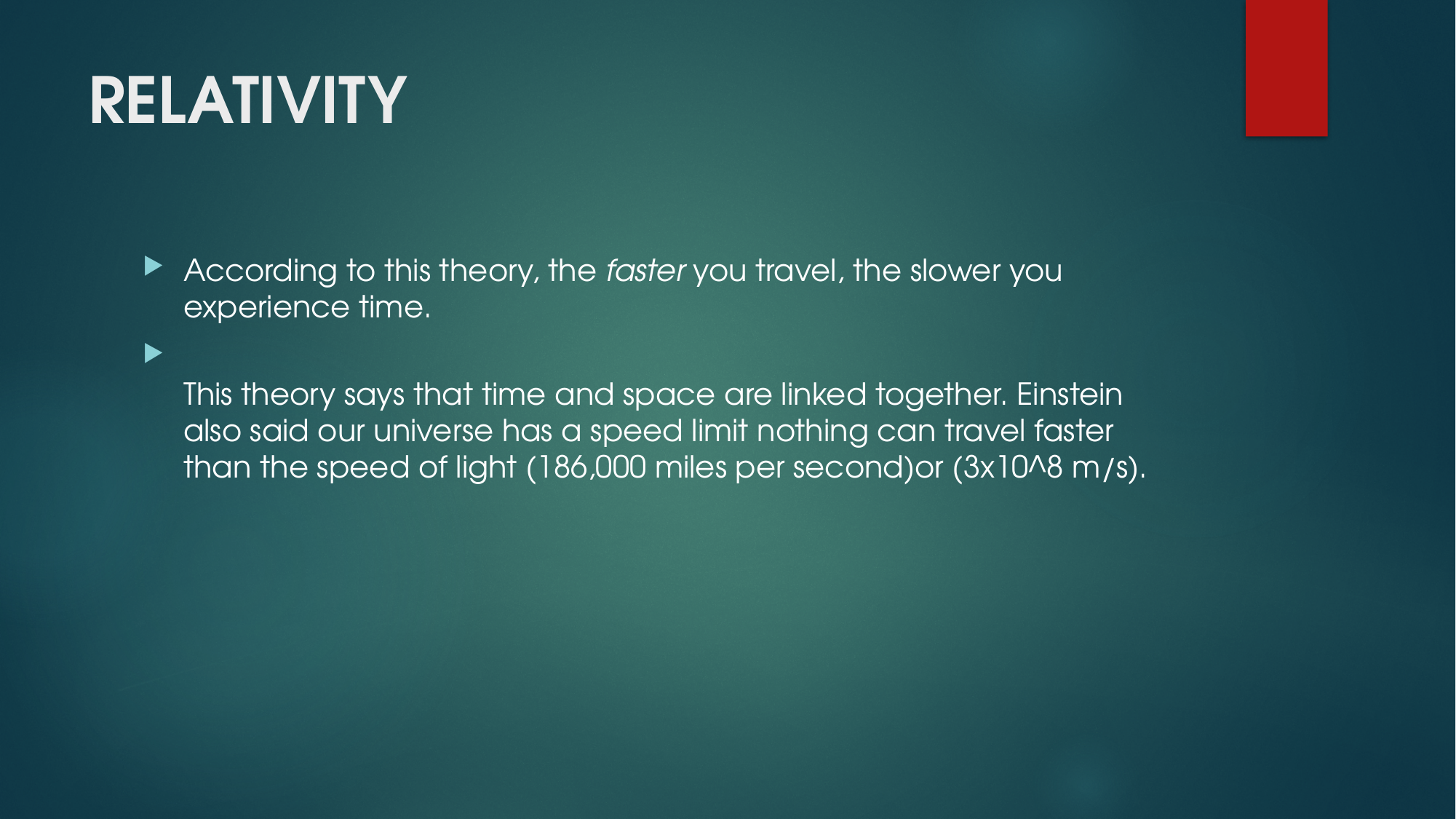

# RELATIVITY
According to this theory, the faster you travel, the slower you experience time.
This theory says that time and space are linked together. Einstein also said our universe has a speed limit nothing can travel faster than the speed of light (186,000 miles per second)or (3x10^8 m/s).